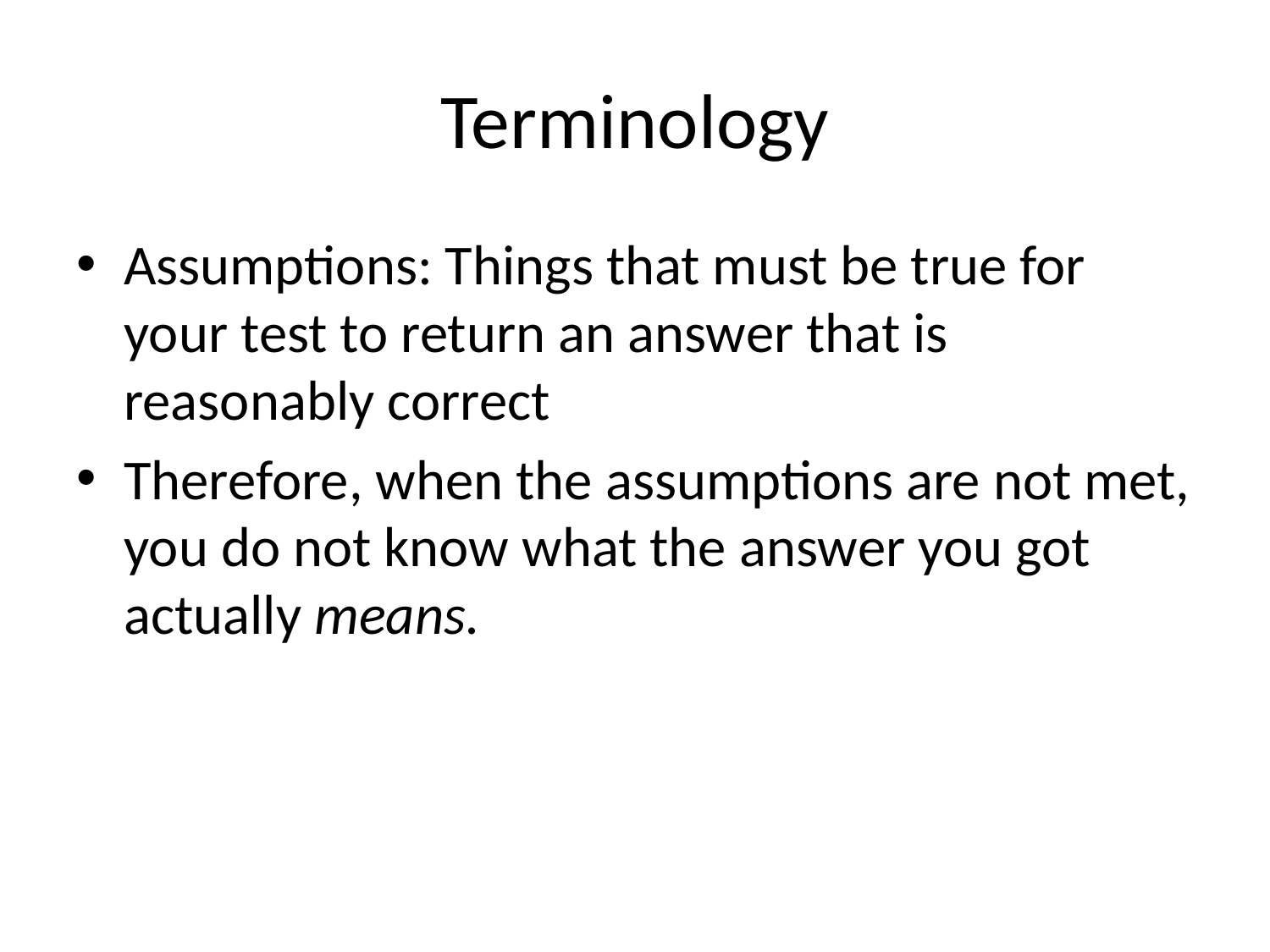

# Terminology
Assumptions: Things that must be true for your test to return an answer that is reasonably correct
Therefore, when the assumptions are not met, you do not know what the answer you got actually means.